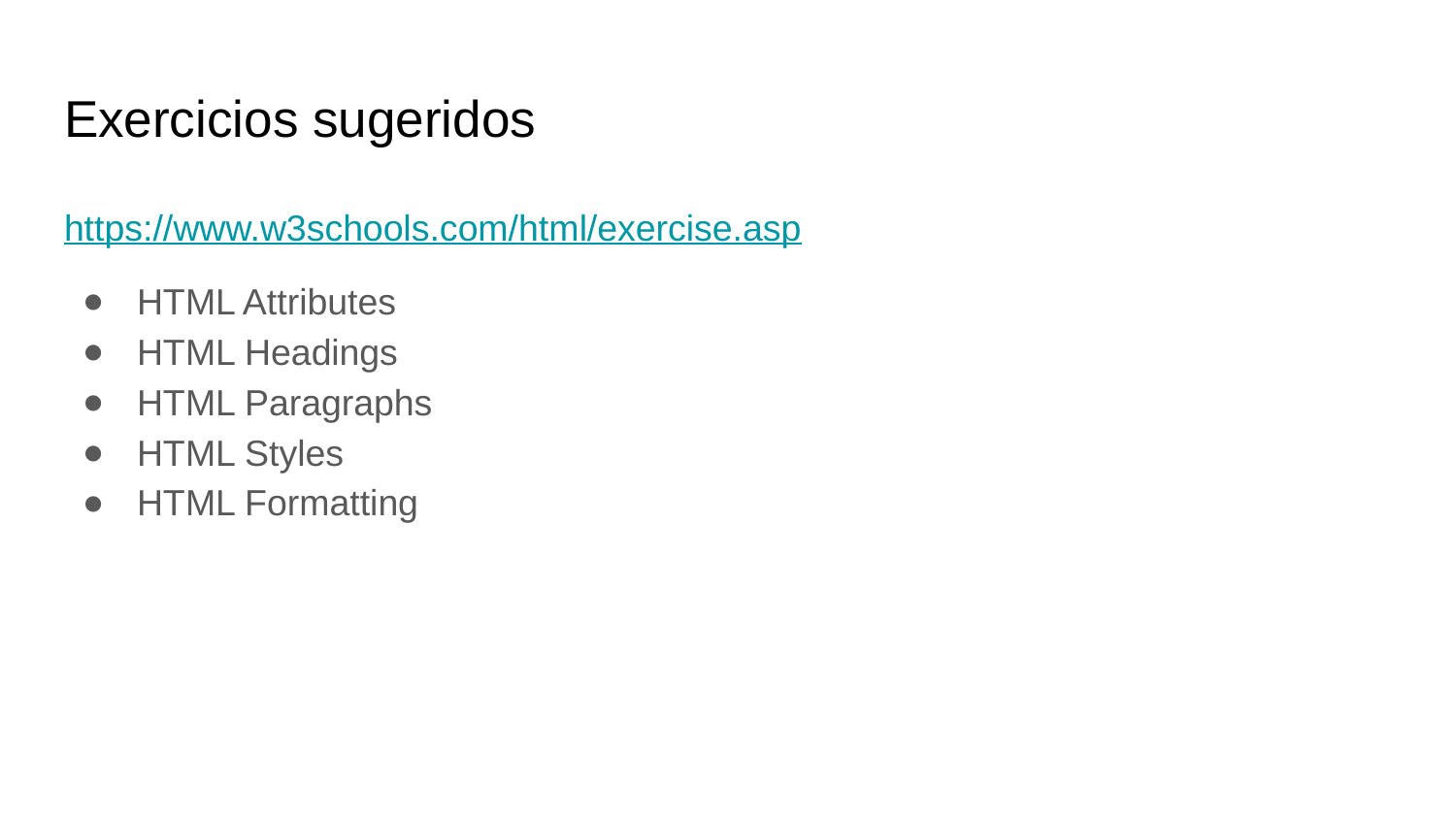

# Exercicios sugeridos
https://www.w3schools.com/html/exercise.asp
HTML Attributes
HTML Headings
HTML Paragraphs
HTML Styles
HTML Formatting